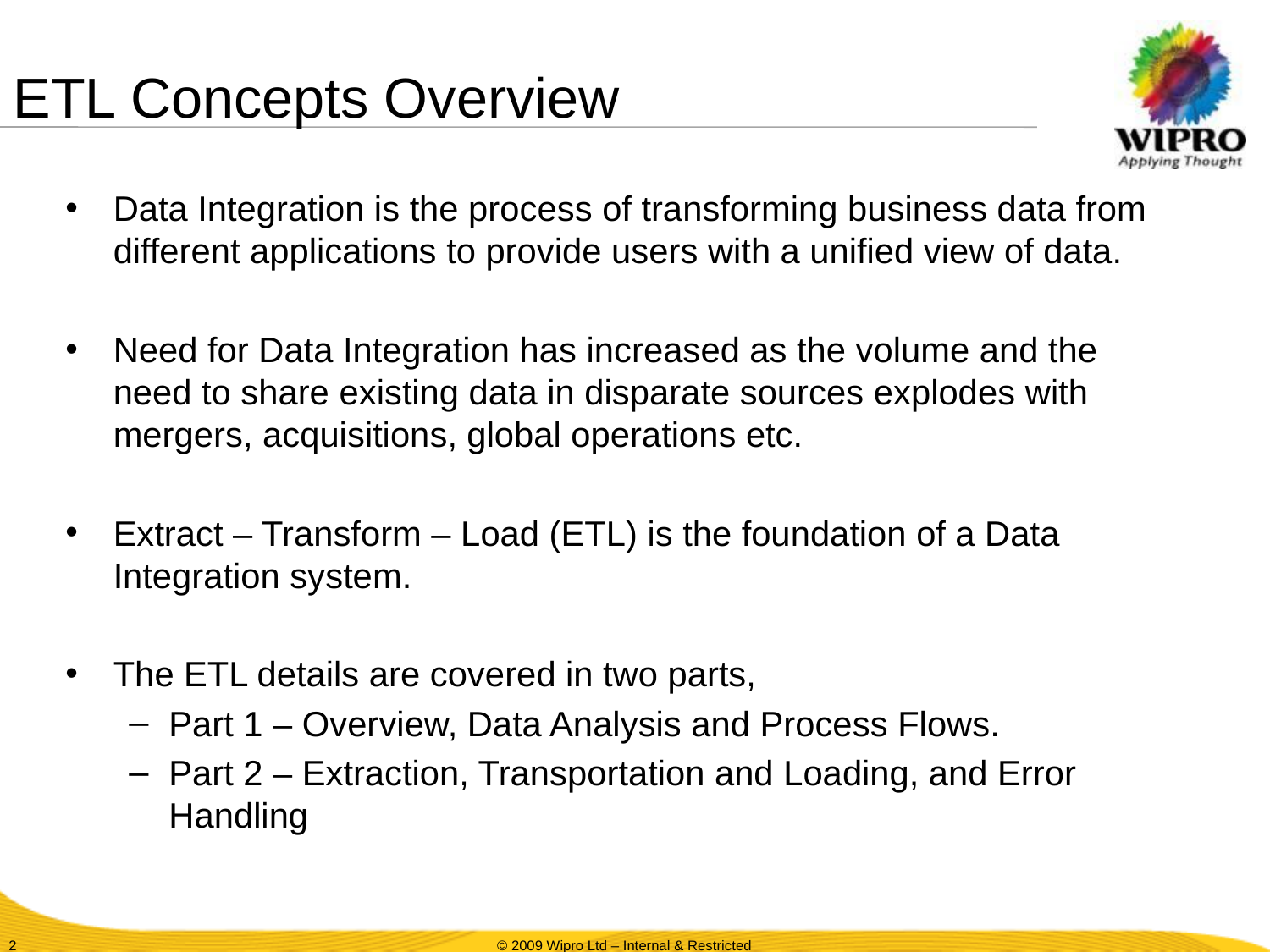

ETL Concepts Overview
Data Integration is the process of transforming business data from different applications to provide users with a unified view of data.

Need for Data Integration has increased as the volume and the need to share existing data in disparate sources explodes with mergers, acquisitions, global operations etc.

Extract – Transform – Load (ETL) is the foundation of a Data Integration system.

The ETL details are covered in two parts,
Part 1 – Overview, Data Analysis and Process Flows.
Part 2 – Extraction, Transportation and Loading, and Error Handling